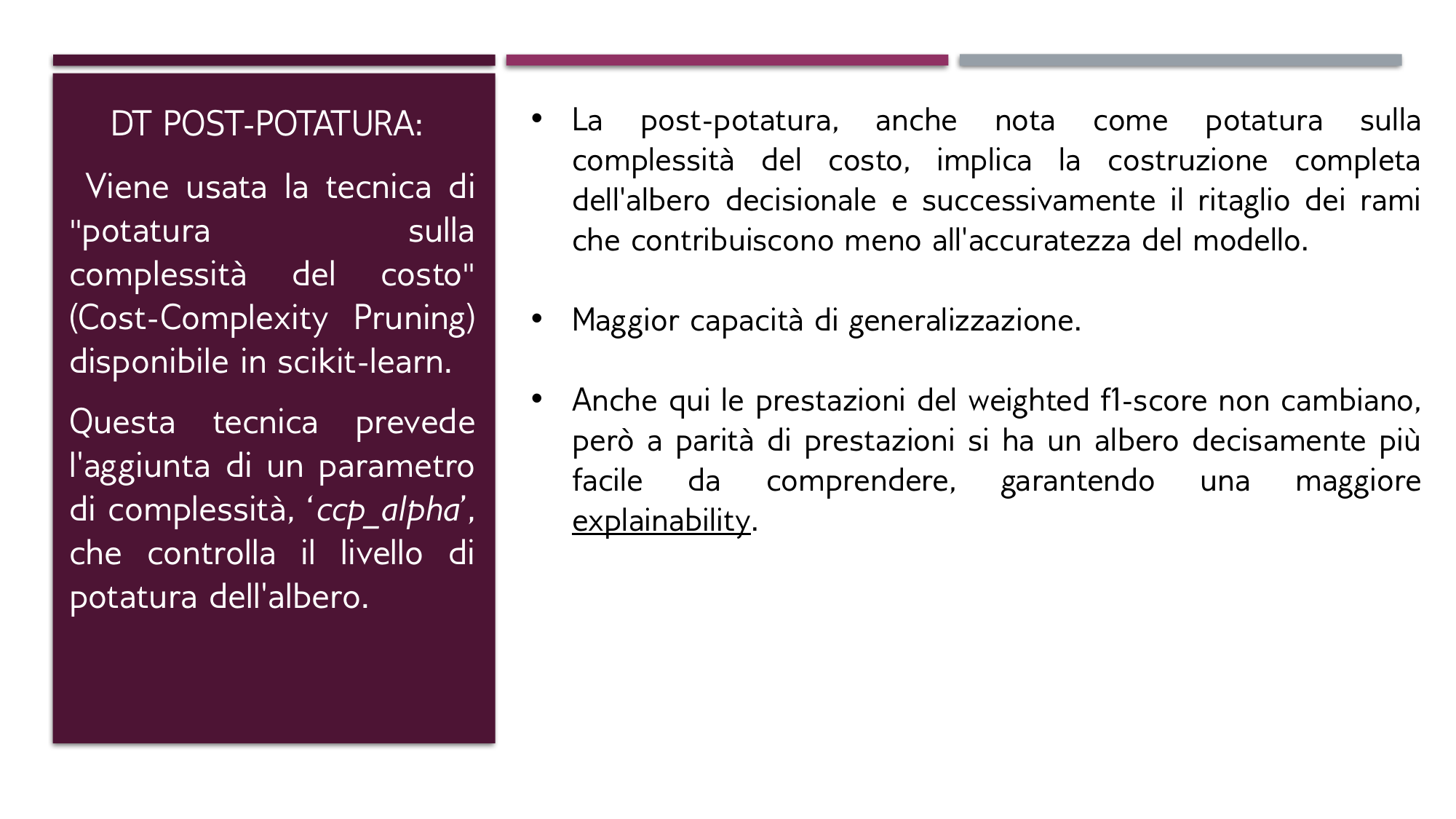

# DT post-potatura:
La post-potatura, anche nota come potatura sulla complessità del costo, implica la costruzione completa dell'albero decisionale e successivamente il ritaglio dei rami che contribuiscono meno all'accuratezza del modello.

Maggior capacità di generalizzazione.

Anche qui le prestazioni del weighted f1-score non cambiano, però a parità di prestazioni si ha un albero decisamente più facile da comprendere, garantendo una maggiore explainability.
 Viene usata la tecnica di "potatura sulla complessità del costo" (Cost-Complexity Pruning) disponibile in scikit-learn.
Questa tecnica prevede l'aggiunta di un parametro di complessità, ‘ccp_alpha’, che controlla il livello di potatura dell'albero.